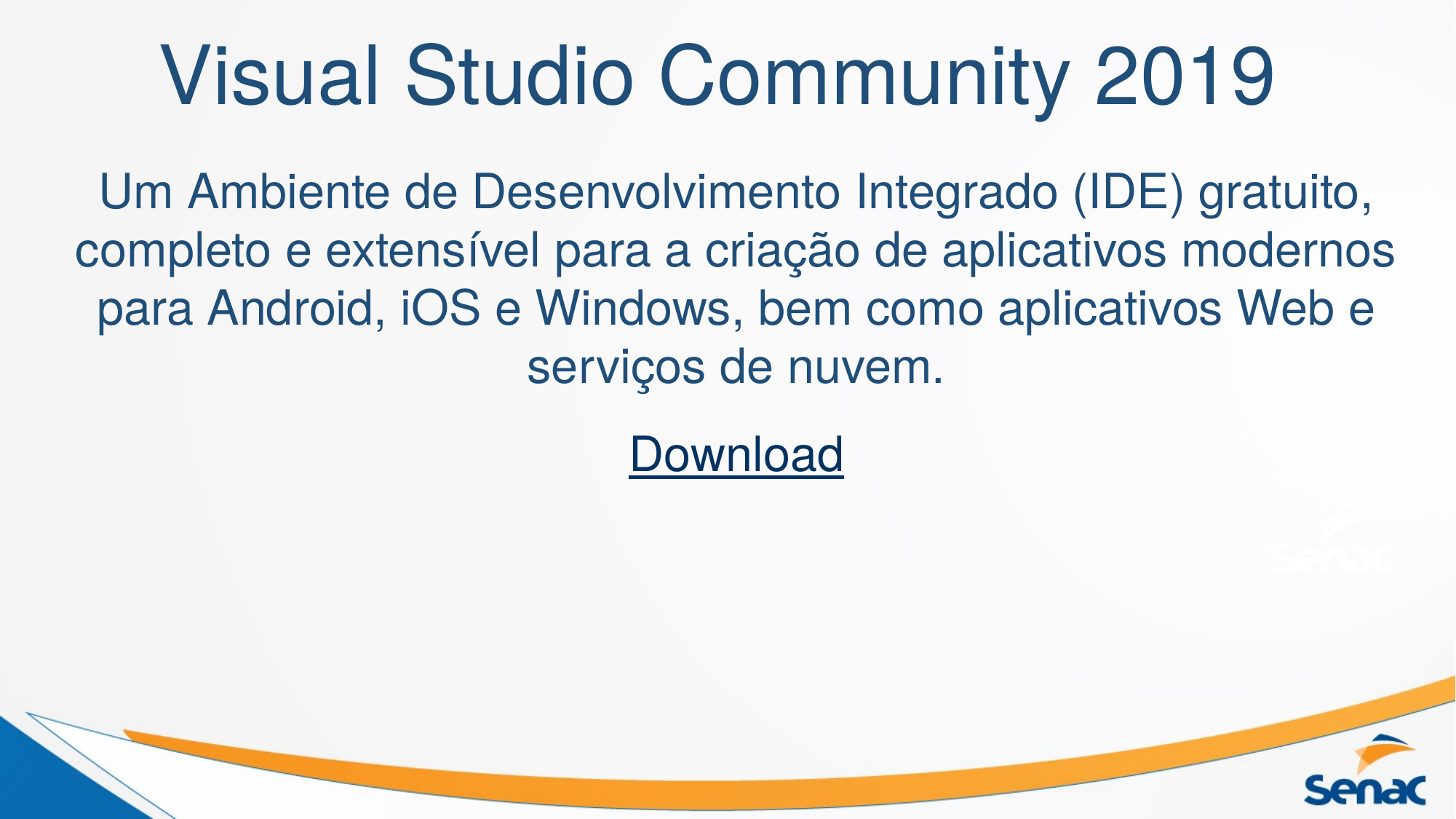

# Visual Studio Community 2019
Um Ambiente de Desenvolvimento Integrado (IDE) gratuito, completo e extensível para a criação de aplicativos modernos para Android, iOS e Windows, bem como aplicativos Web e serviços de nuvem.
Download